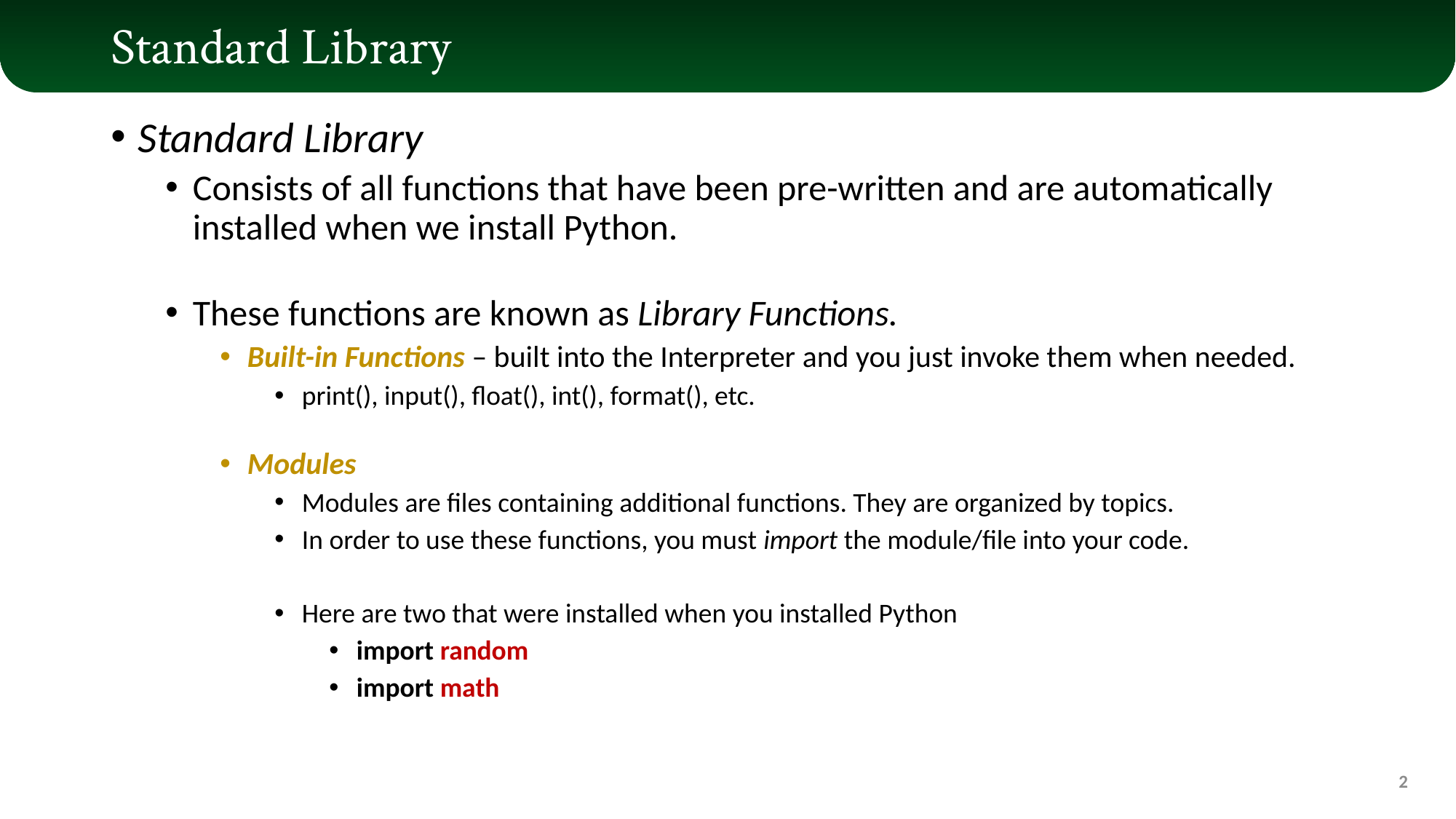

# Standard Library
Standard Library
Consists of all functions that have been pre-written and are automatically installed when we install Python.
These functions are known as Library Functions.
Built-in Functions – built into the Interpreter and you just invoke them when needed.
print(), input(), float(), int(), format(), etc.
Modules
Modules are files containing additional functions. They are organized by topics.
In order to use these functions, you must import the module/file into your code.

Here are two that were installed when you installed Python
import random
import math
2